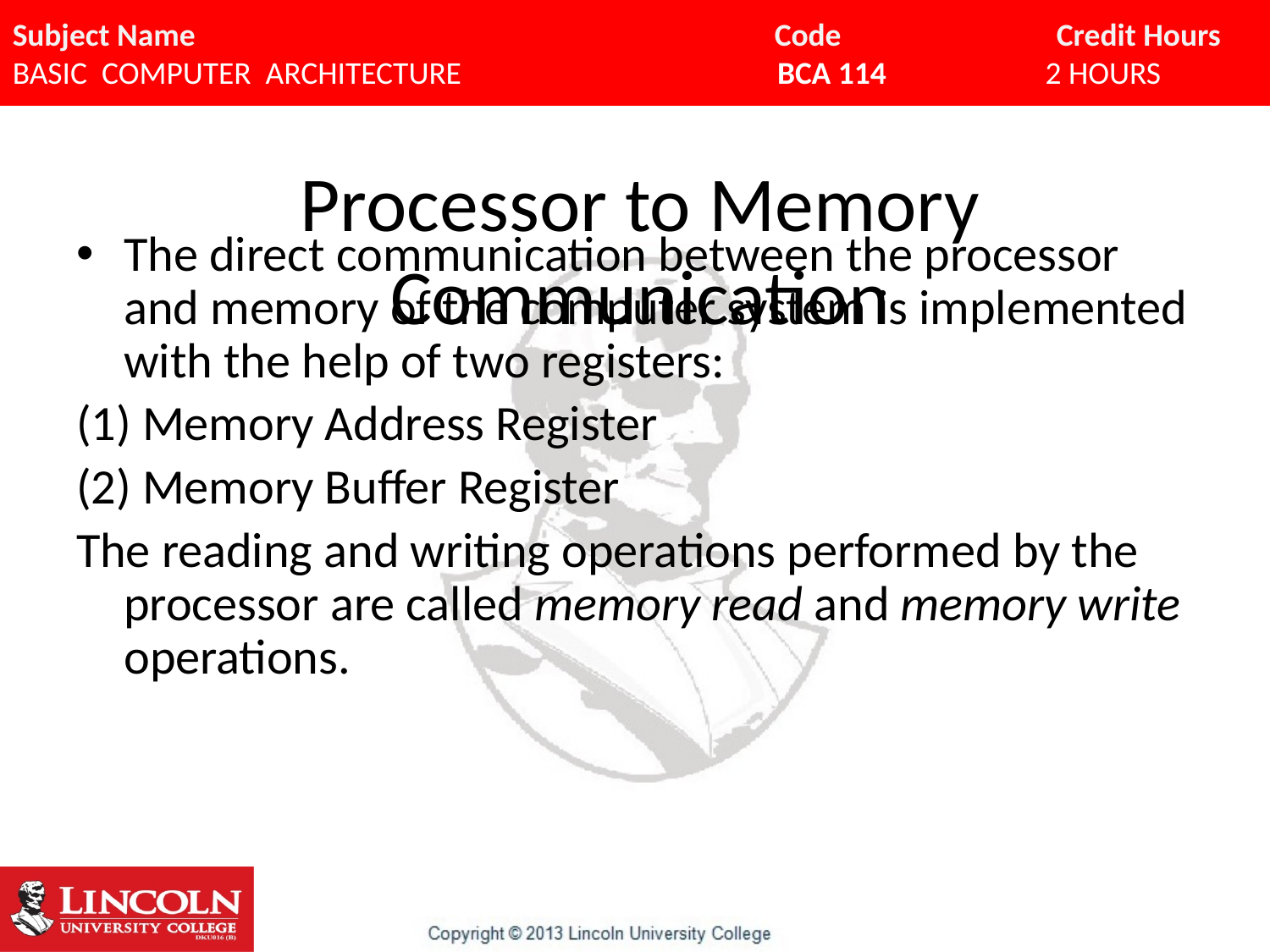

# Processor to Memory Communication
The direct communication between the processor and memory of the computer system is implemented with the help of two registers:
(1) Memory Address Register
(2) Memory Buffer Register
The reading and writing operations performed by the processor are called memory read and memory write operations.